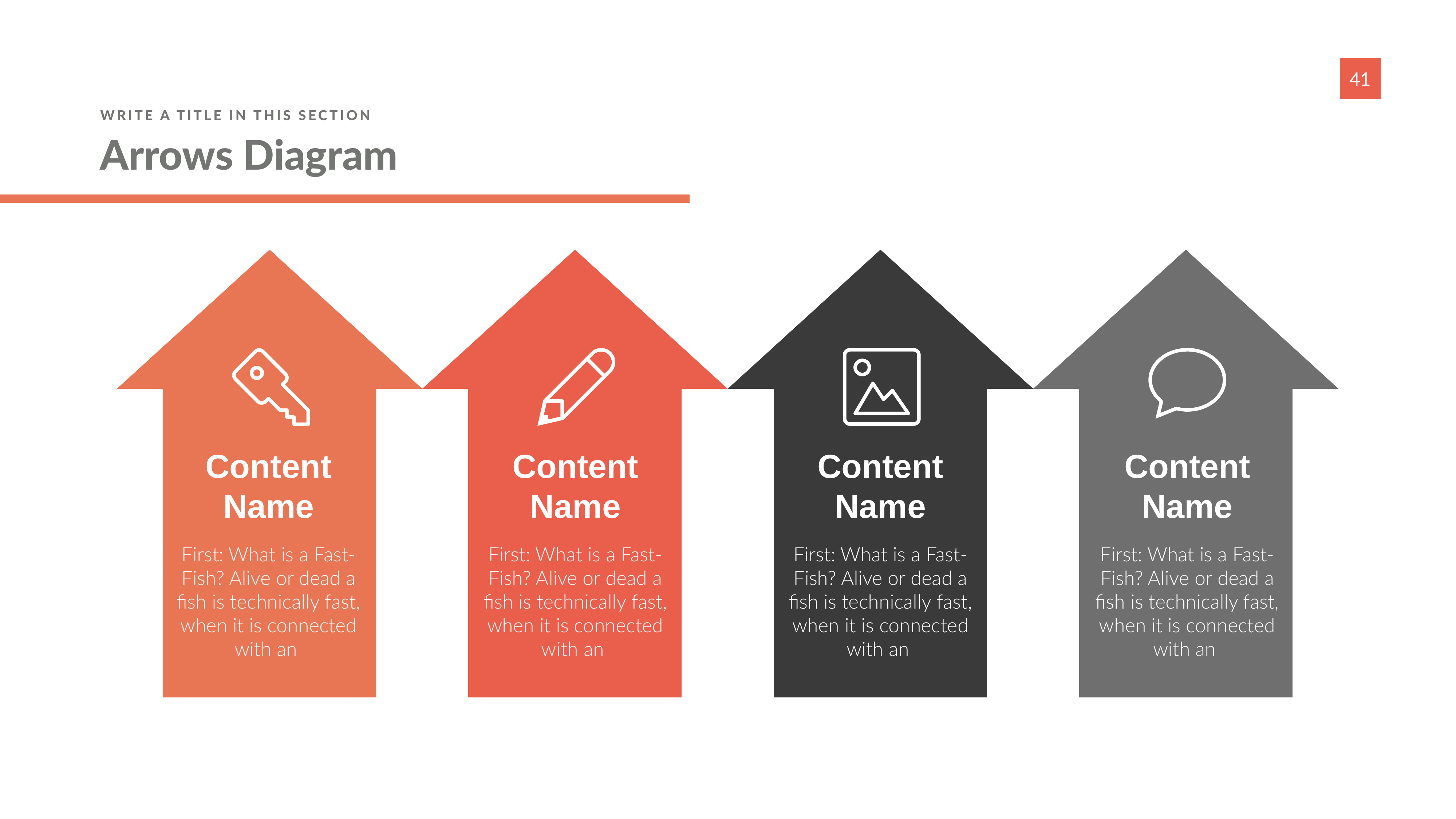

WRITE A TITLE IN THIS SECTION
Arrows Diagram

Content Name
Content Name
Content Name
Content Name
First: What is a Fast-Fish? Alive or dead a fish is technically fast, when it is connected with an
First: What is a Fast-Fish? Alive or dead a fish is technically fast, when it is connected with an
First: What is a Fast-Fish? Alive or dead a fish is technically fast, when it is connected with an
First: What is a Fast-Fish? Alive or dead a fish is technically fast, when it is connected with an